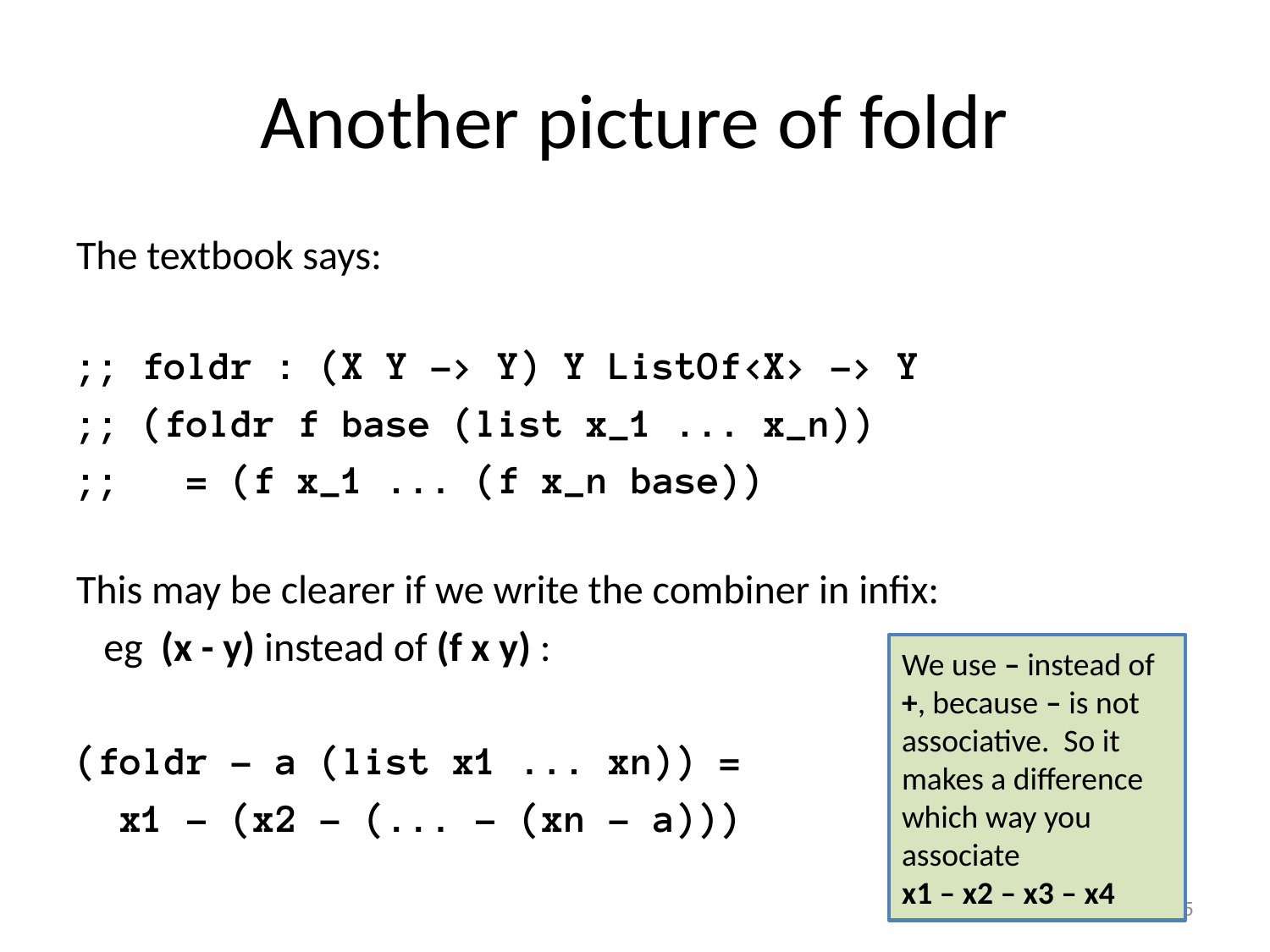

# Another picture of foldr
The textbook says:

;; foldr : (X Y -> Y) Y ListOf<X> -> Y
;; (foldr f base (list x_1 ... x_n))
;;   = (f x_1 ... (f x_n base))

This may be clearer if we write the combiner in infix:
   eg  (x - y) instead of (f x y) :

(foldr – a (list x1 ... xn)) =
  x1 – (x2 – (... – (xn – a)))
We use – instead of +, because – is not associative.  So it makes a difference which way you associate
x1 – x2 – x3 – x4
5